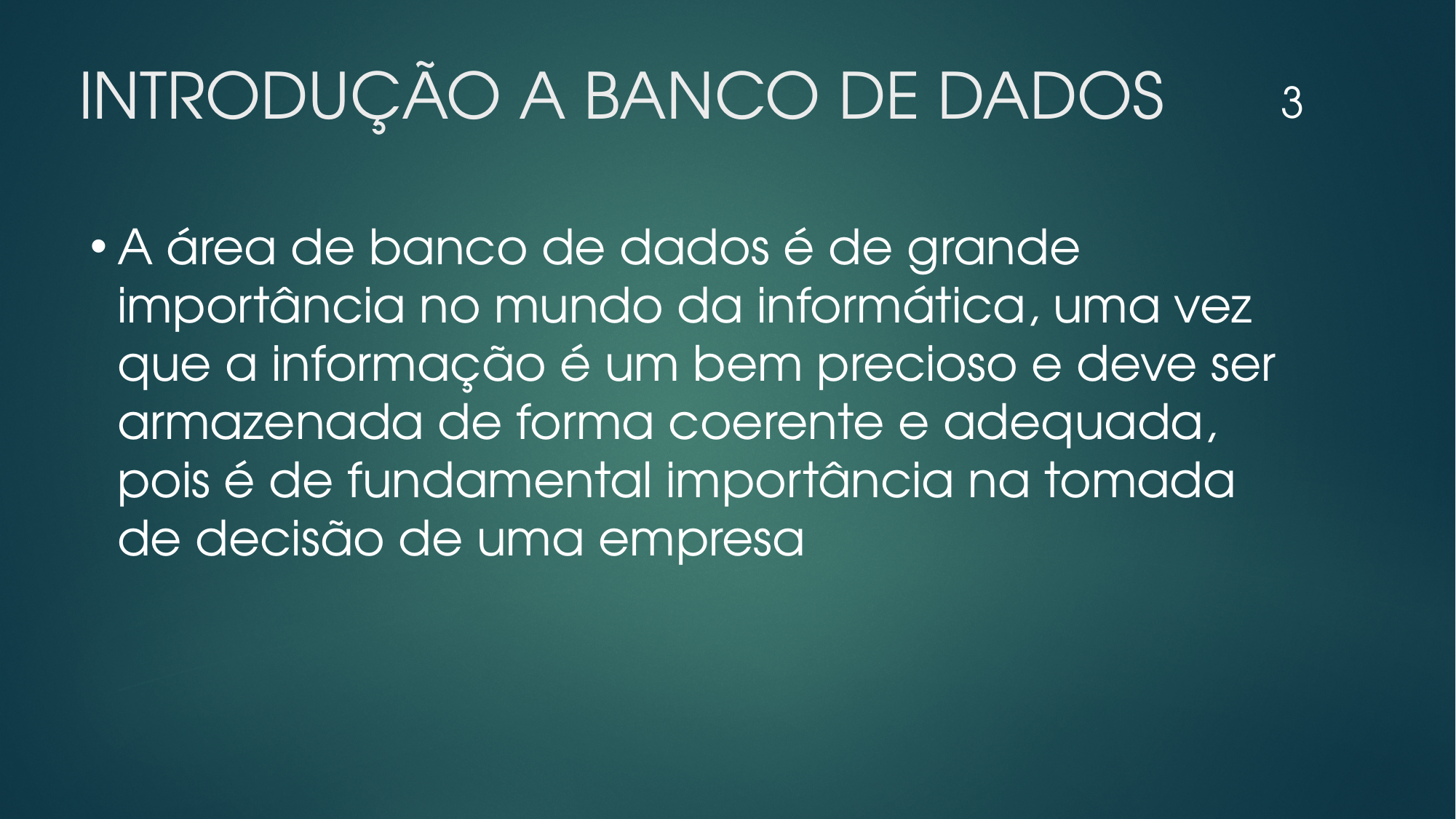

3
# INTRODUÇÃO A BANCO DE DADOS
A área de banco de dados é de grande importância no mundo da informática, uma vez que a informação é um bem precioso e deve ser armazenada de forma coerente e adequada, pois é de fundamental importância na tomada de decisão de uma empresa